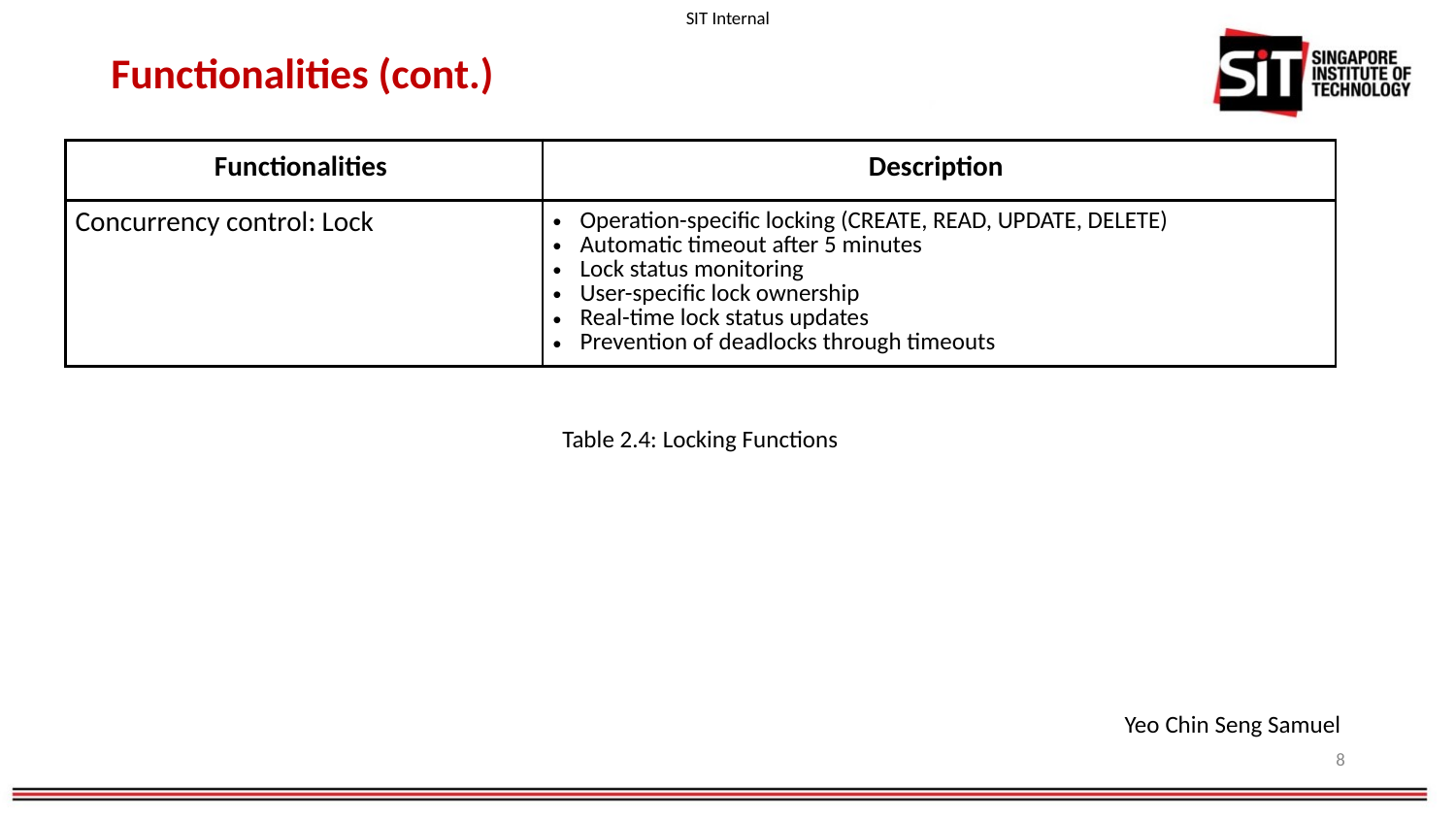

# Functionalities (cont.)
| Functionalities | Description |
| --- | --- |
| Concurrency control: Lock | Operation-specific locking (CREATE, READ, UPDATE, DELETE) Automatic timeout after 5 minutes Lock status monitoring User-specific lock ownership Real-time lock status updates Prevention of deadlocks through timeouts |
Table 2.4: Locking Functions
Yeo Chin Seng Samuel
8